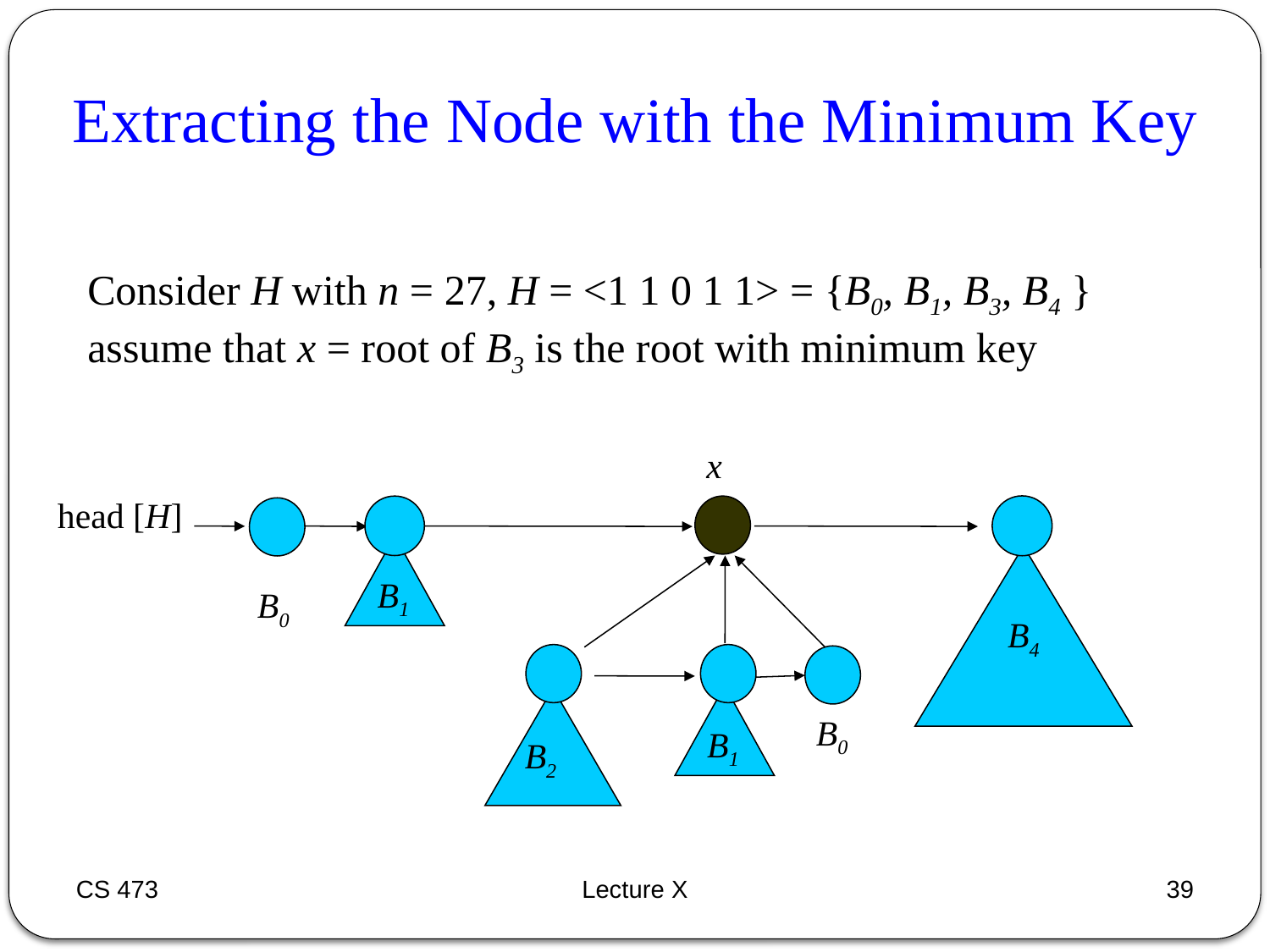

Extracting the Node with the Minimum Key
Consider H with n = 27, H = <1 1 0 1 1> = {B0, B1, B3, B4 } assume that x = root of B3 is the root with minimum key

 x
head [H]

B1

B0
B4

B1

B2
B0
CS 473
Lecture X
39